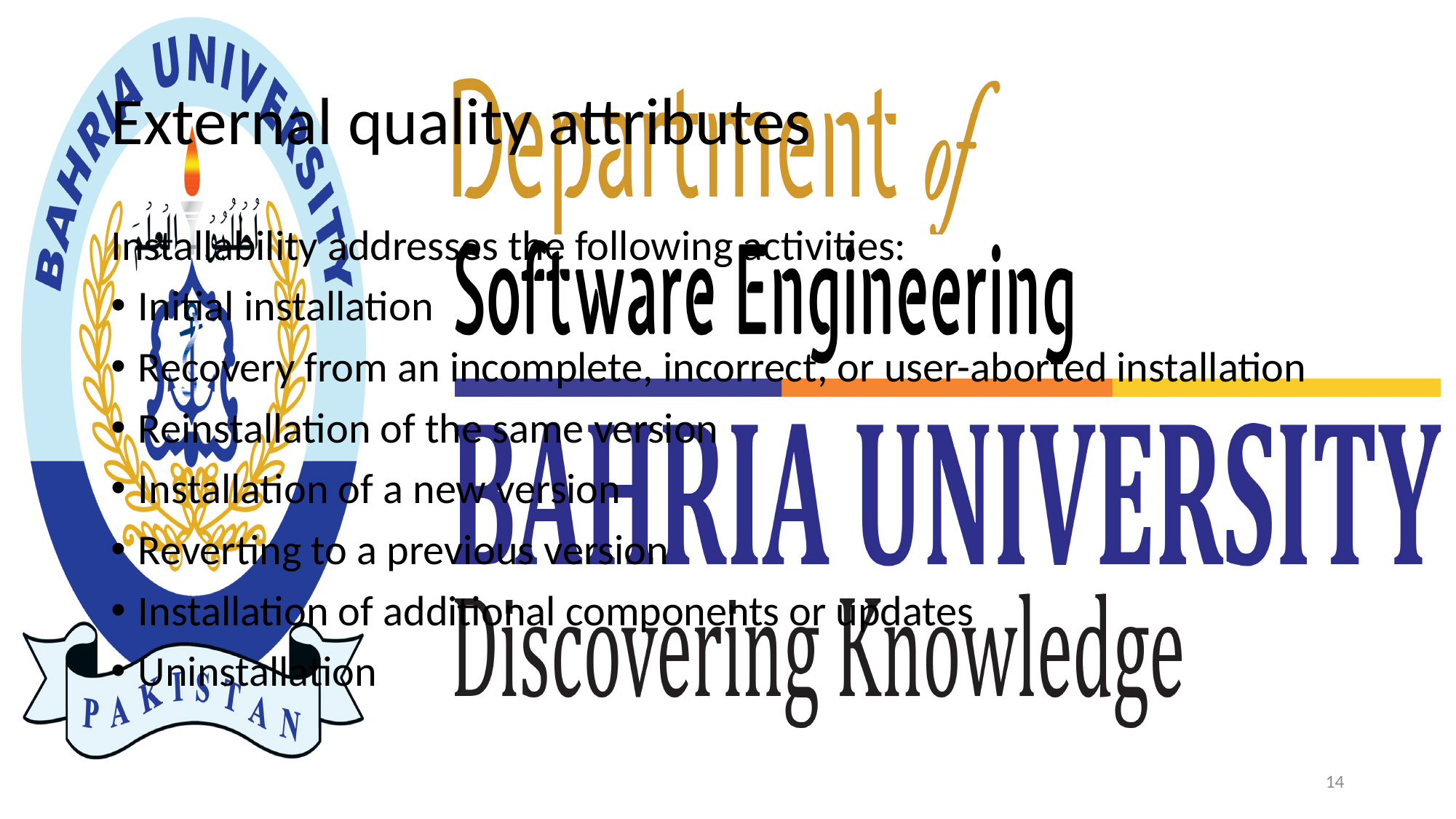

# External quality attributes
Installability addresses the following activities:
Initial installation
Recovery from an incomplete, incorrect, or user-aborted installation
Reinstallation of the same version
Installation of a new version
Reverting to a previous version
Installation of additional components or updates
Uninstallation
14